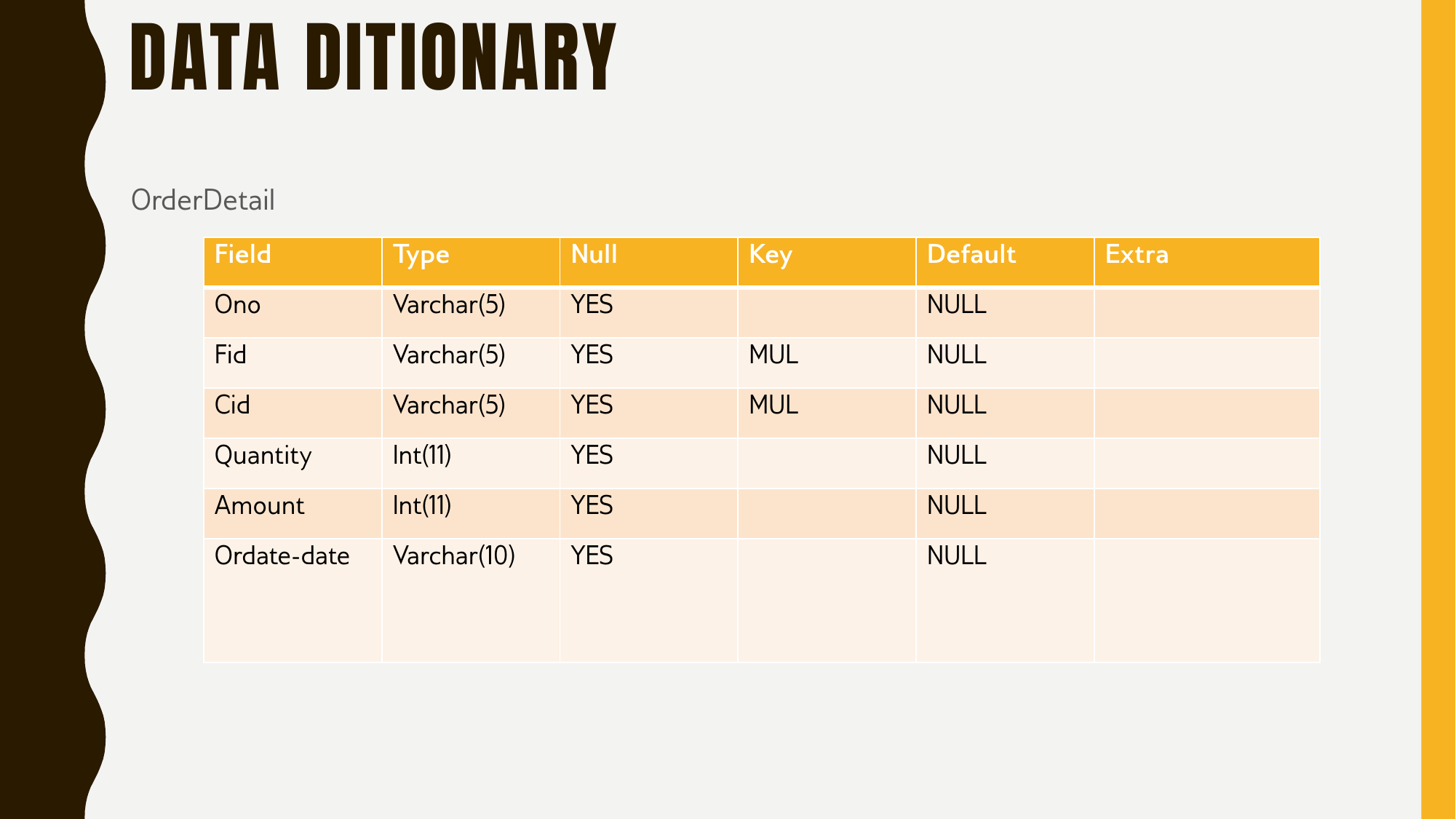

# DATA DITIONARY
OrderDetail

| Field | Type | Null | Key | Default | Extra |
| --- | --- | --- | --- | --- | --- |
| Ono | Varchar(5) | YES |  | NULL |  |
| Fid | Varchar(5) | YES | MUL | NULL |  |
| Cid | Varchar(5) | YES | MUL | NULL |  |
| Quantity | Int(11) | YES |  | NULL |  |
| Amount | Int(11) | YES |  | NULL |  |
| Ordate-date | Varchar(10) | YES |  | NULL |  |